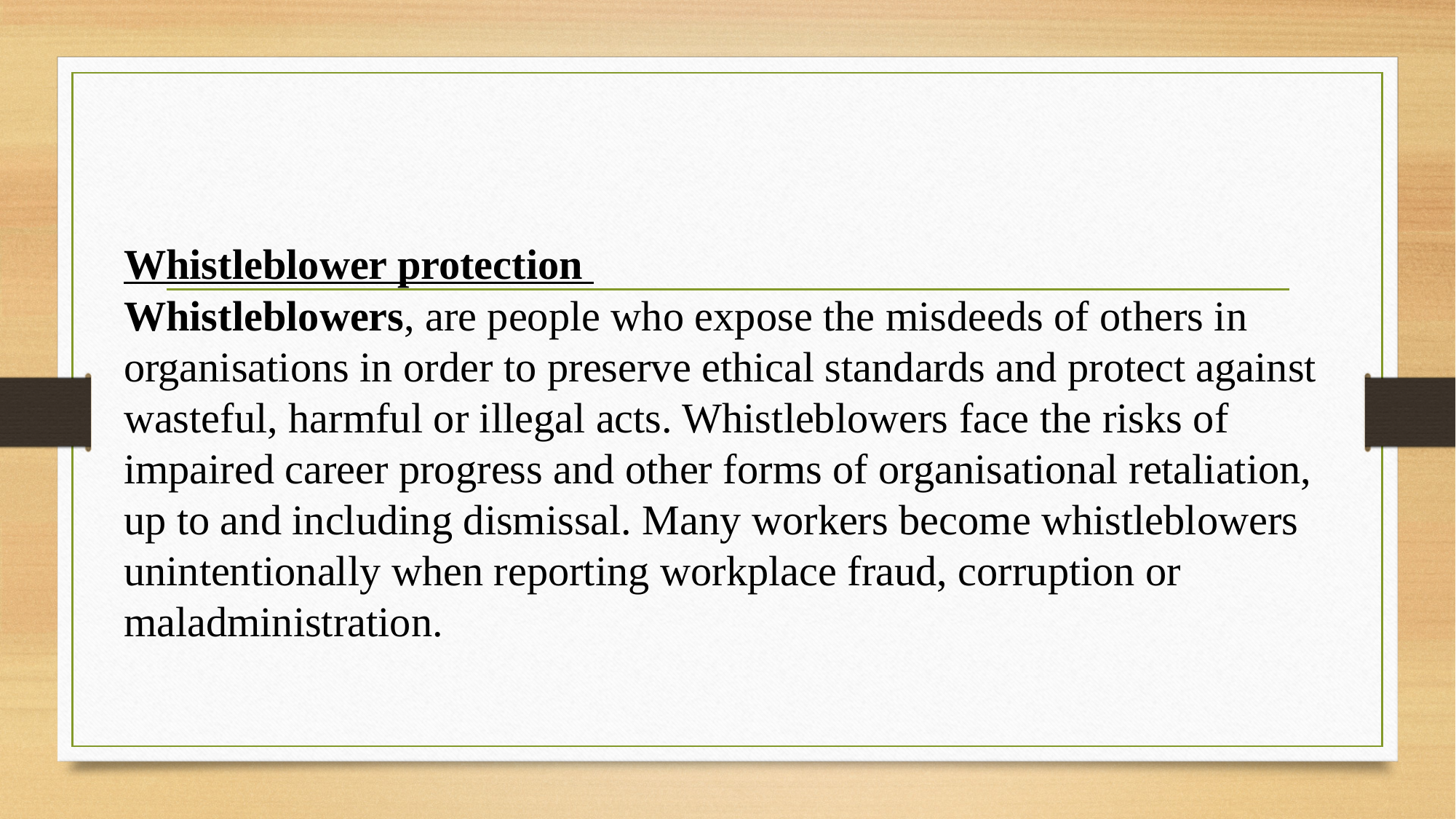

Whistleblower protection
Whistleblowers, are people who expose the misdeeds of others in organisations in order to preserve ethical standards and protect against wasteful, harmful or illegal acts. Whistleblowers face the risks of impaired career progress and other forms of organisational retaliation, up to and including dismissal. Many workers become whistleblowers unintentionally when reporting workplace fraud, corruption or maladministration.